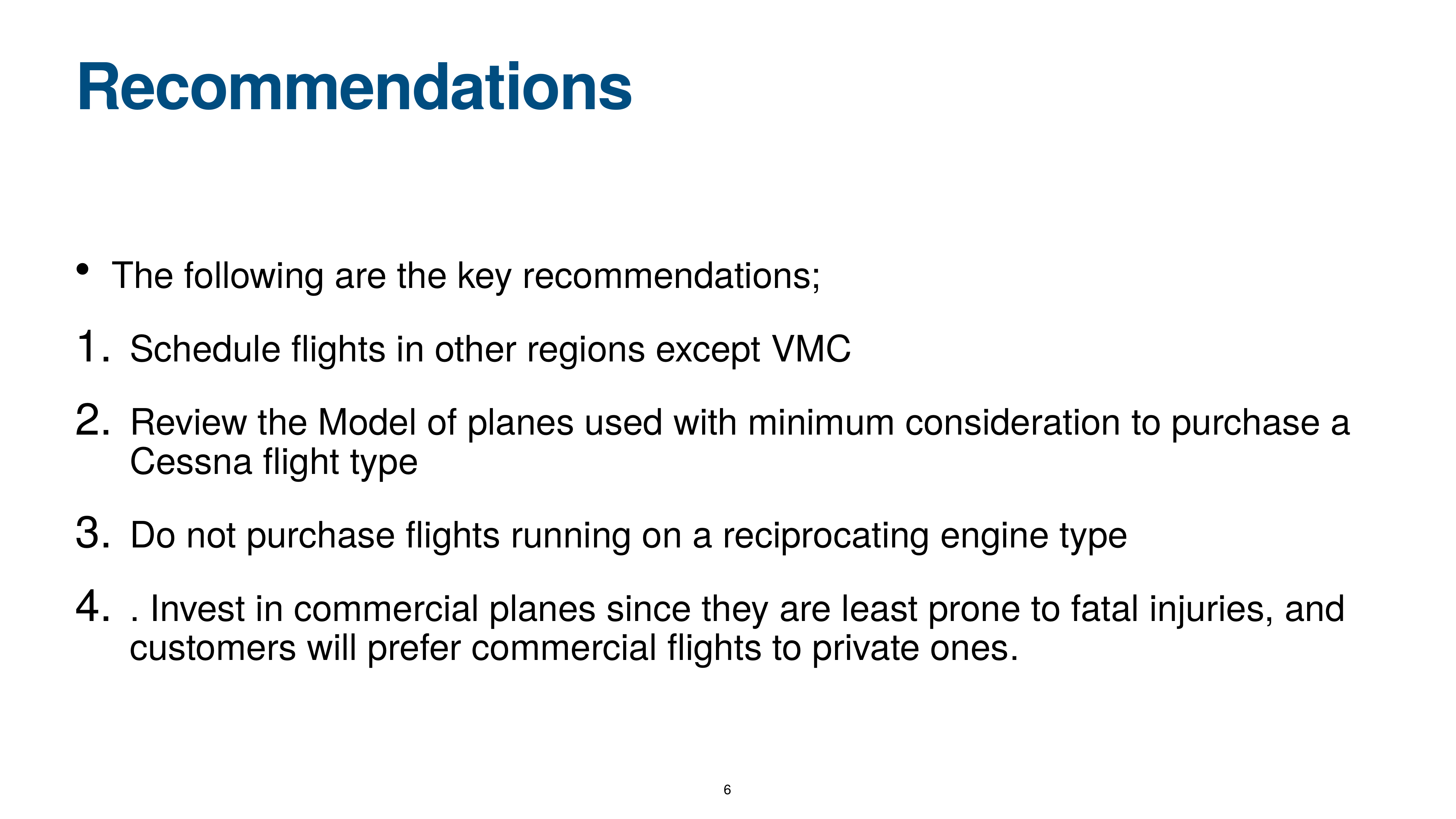

# Recommendations
The following are the key recommendations;
Schedule flights in other regions except VMC
Review the Model of planes used with minimum consideration to purchase a Cessna flight type
Do not purchase flights running on a reciprocating engine type
. Invest in commercial planes since they are least prone to fatal injuries, and customers will prefer commercial flights to private ones.

6